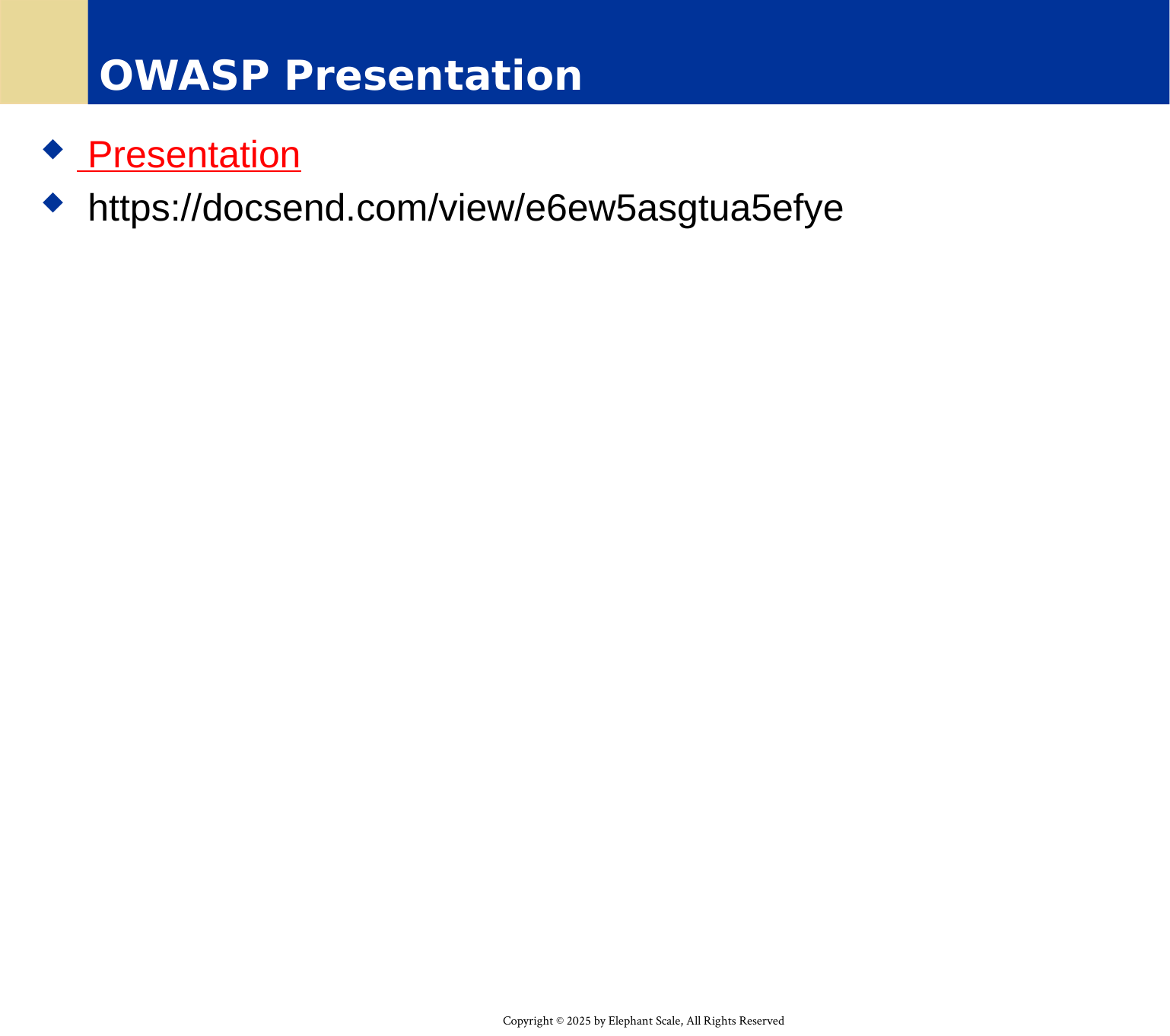

# OWASP Presentation
 Presentation
 https://docsend.com/view/e6ew5asgtua5efye
Copyright © 2025 by Elephant Scale, All Rights Reserved